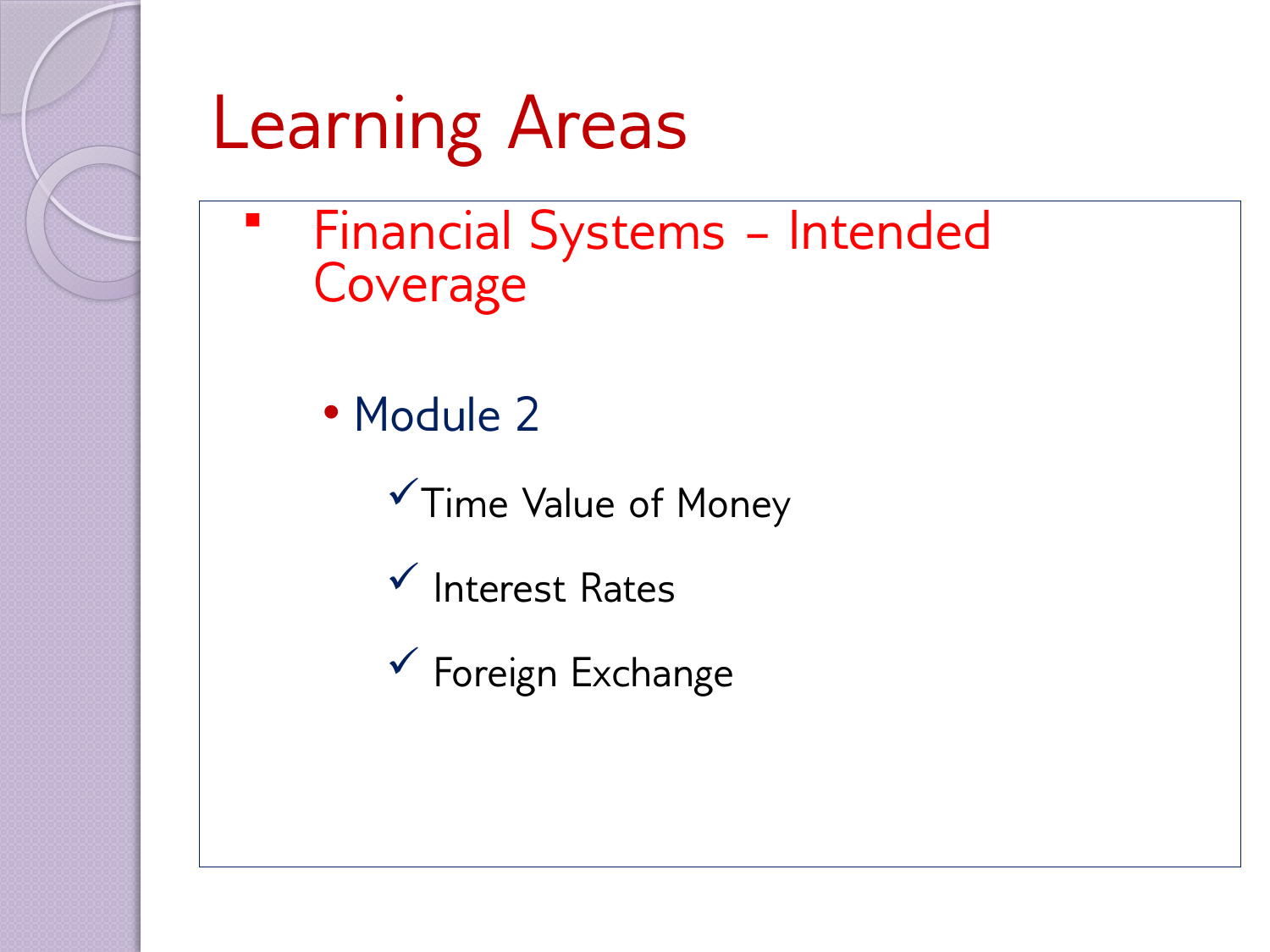

# Learning Areas
Financial Systems – Intended Coverage
Module 2
Time Value of Money
 Interest Rates
 Foreign Exchange